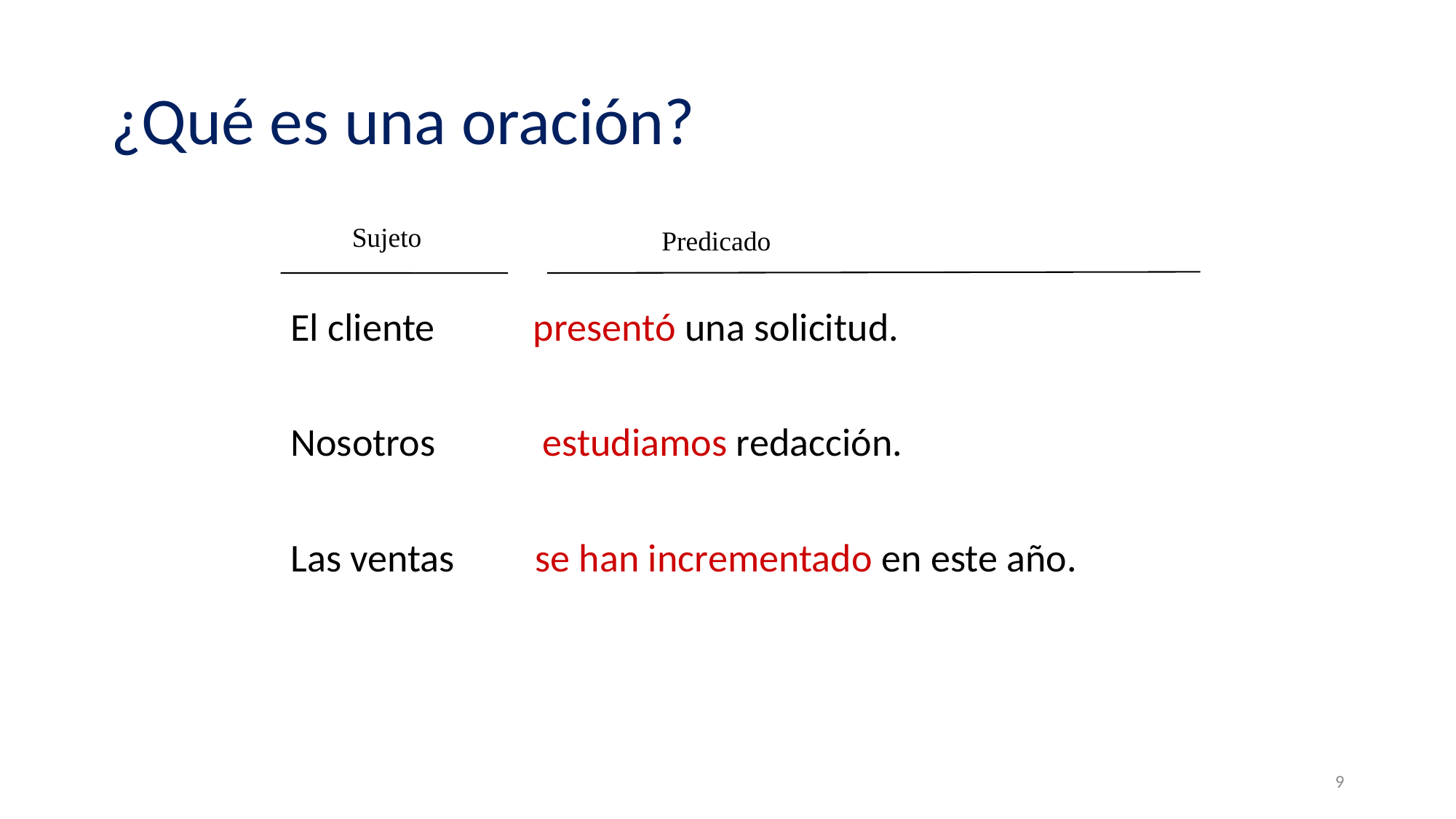

# ¿Qué es una oración?
Sujeto
Predicado

El cliente           presentó una solicitud.

Nosotros            estudiamos redacción.

Las ventas         se han incrementado en este año.

9